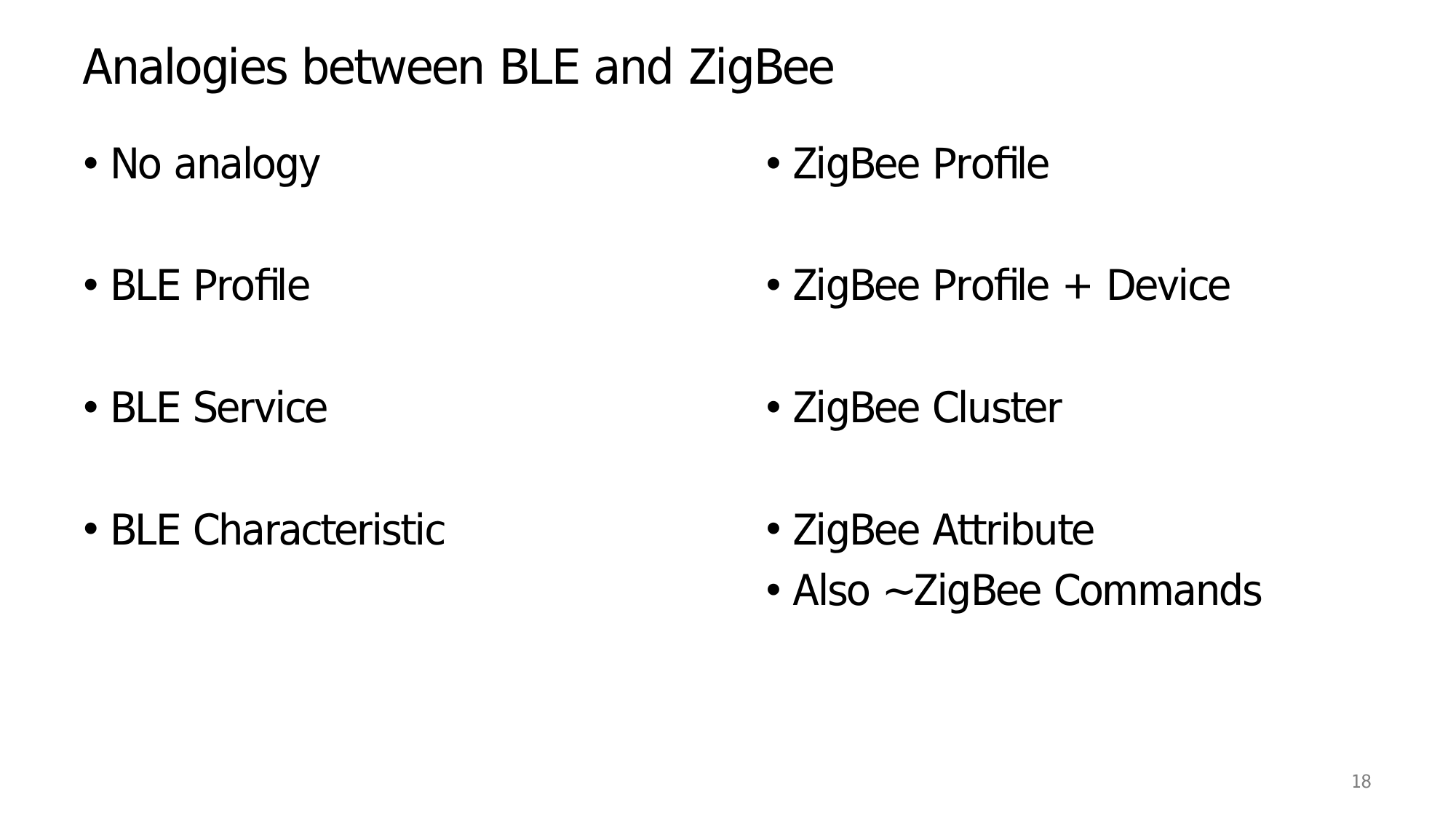

# Analogies between BLE and ZigBee
No analogy

BLE Profile

BLE Service

BLE Characteristic
ZigBee Profile

ZigBee Profile + Device

ZigBee Cluster

ZigBee Attribute
Also ~ZigBee Commands
18